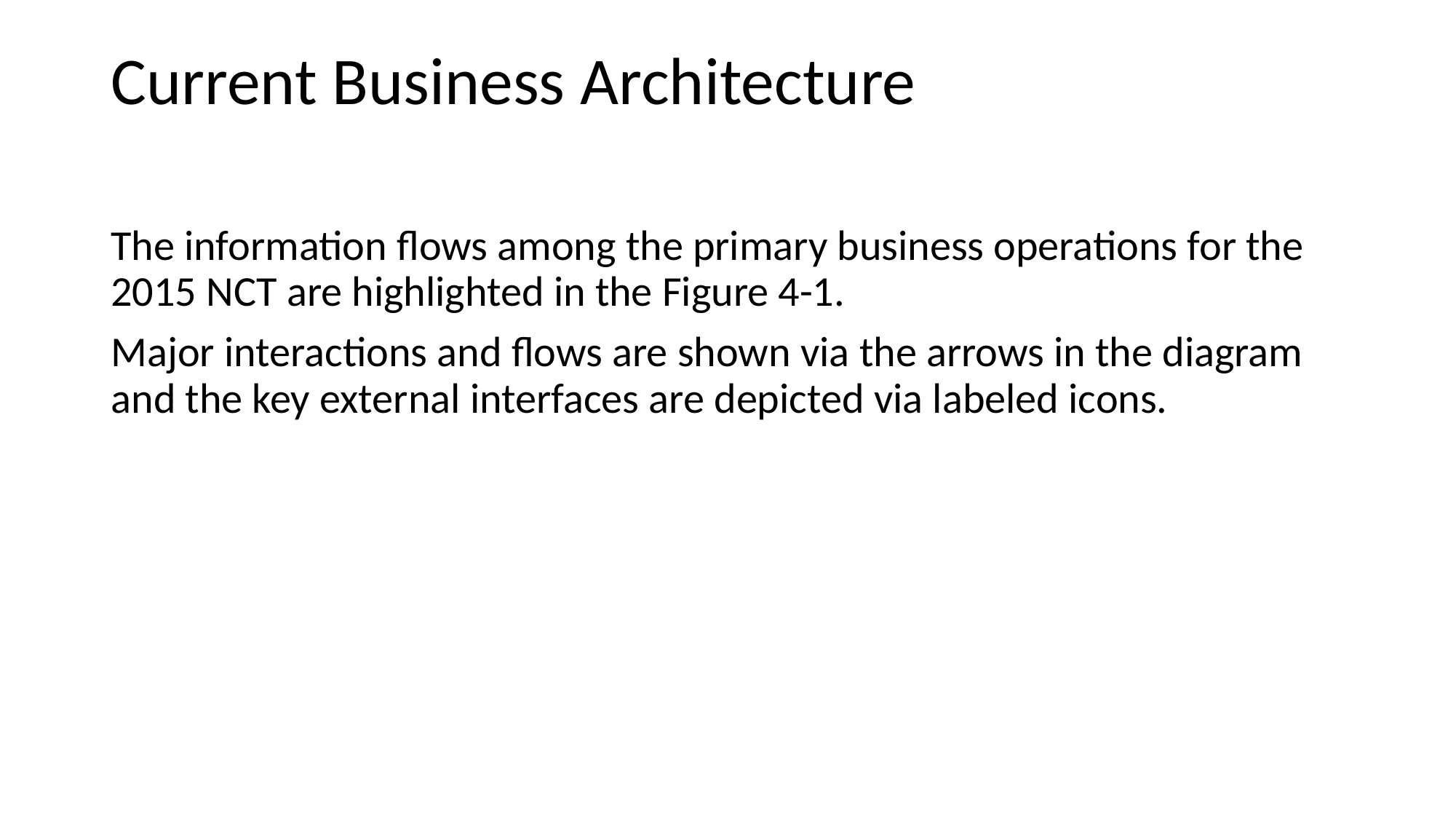

# Current Business Architecture
The information flows among the primary business operations for the 2015 NCT are highlighted in the Figure 4-1.
Major interactions and flows are shown via the arrows in the diagram and the key external interfaces are depicted via labeled icons.